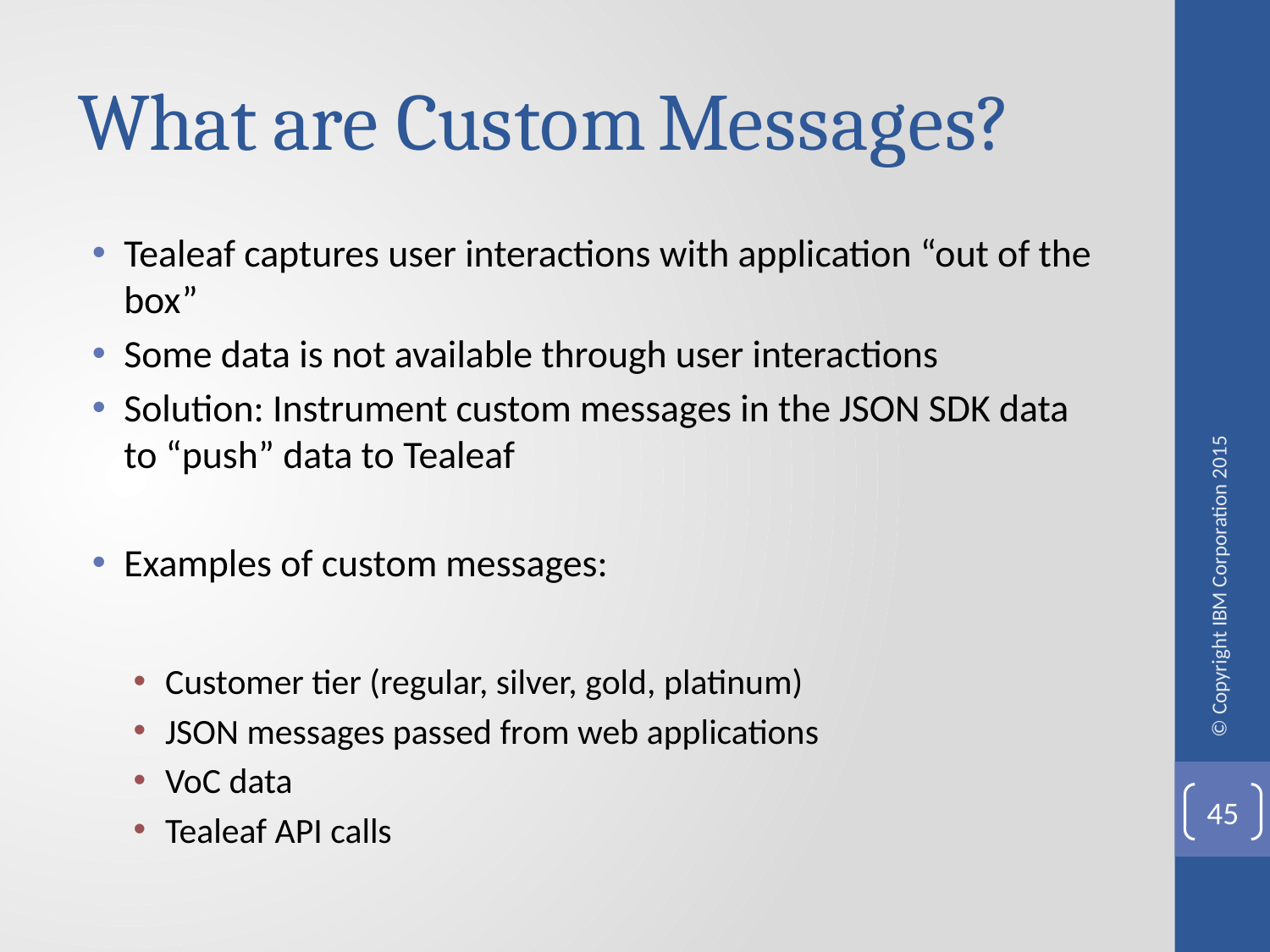

# What are Custom Messages?
Tealeaf captures user interactions with application “out of the box”
Some data is not available through user interactions
Solution: Instrument custom messages in the JSON SDK data to “push” data to Tealeaf

Examples of custom messages:

Customer tier (regular, silver, gold, platinum)
JSON messages passed from web applications
VoC data
Tealeaf API calls
45
© Copyright IBM Corporation 2015